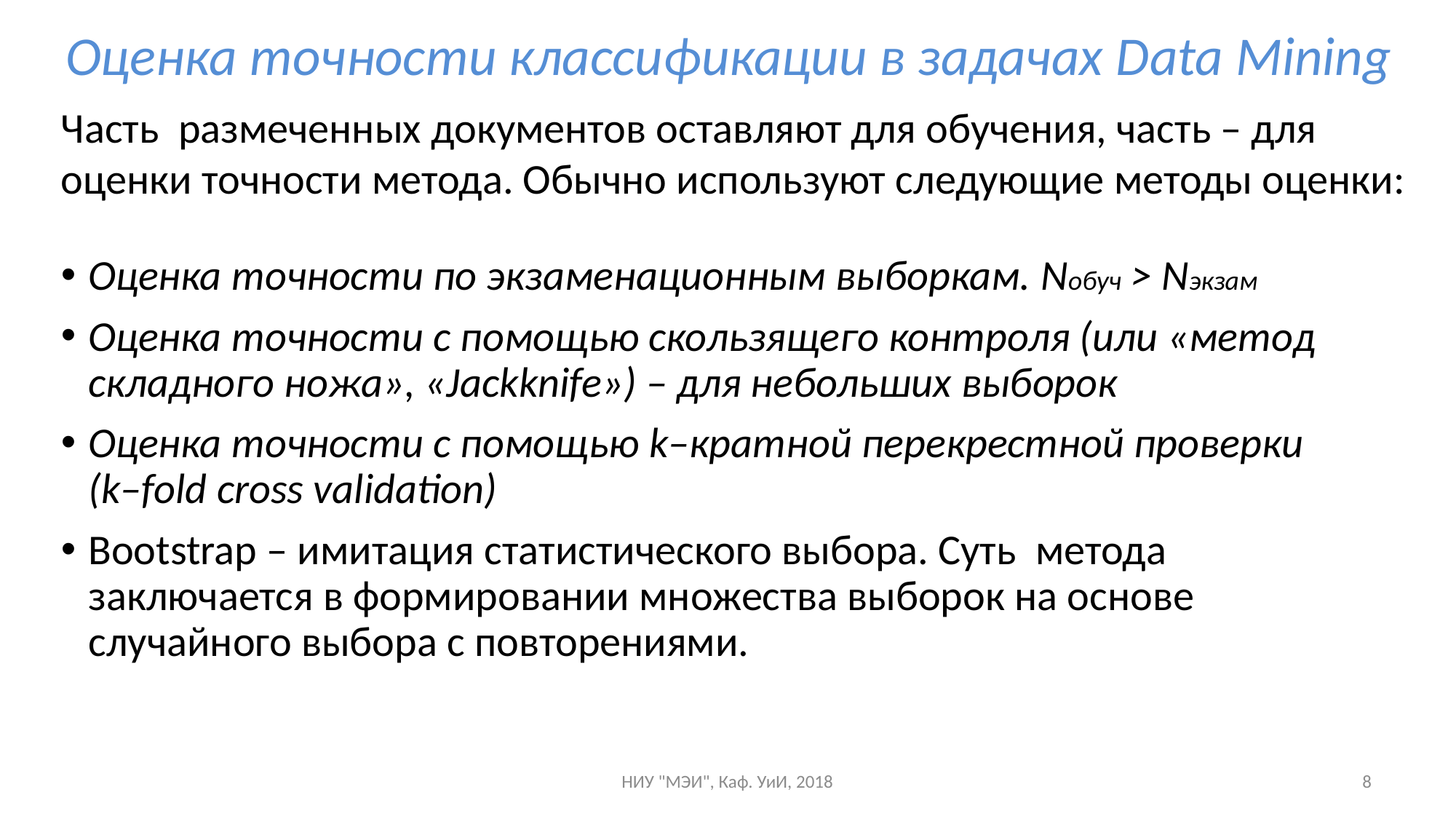

# Оценка точности классификации в задачах Data Mining
Часть  размеченных документов оставляют для обучения, часть – для оценки точности метода. Обычно используют следующие методы оценки:
Оценка точности по экзаменационным выборкам. Nобуч > Nэкзам
Оценка точности с помощью скользящего контроля (или «метод складного ножа», «Jackknife») – для небольших выборок
Оценка точности с помощью k–кратной перекрестной проверки (k–fold cross validation)
Bootstrap – имитация статистического выбора. Суть  метода заключается в формировании множества выборок на основе случайного выбора с повторениями.

НИУ "МЭИ", Каф. УиИ, 2018
8